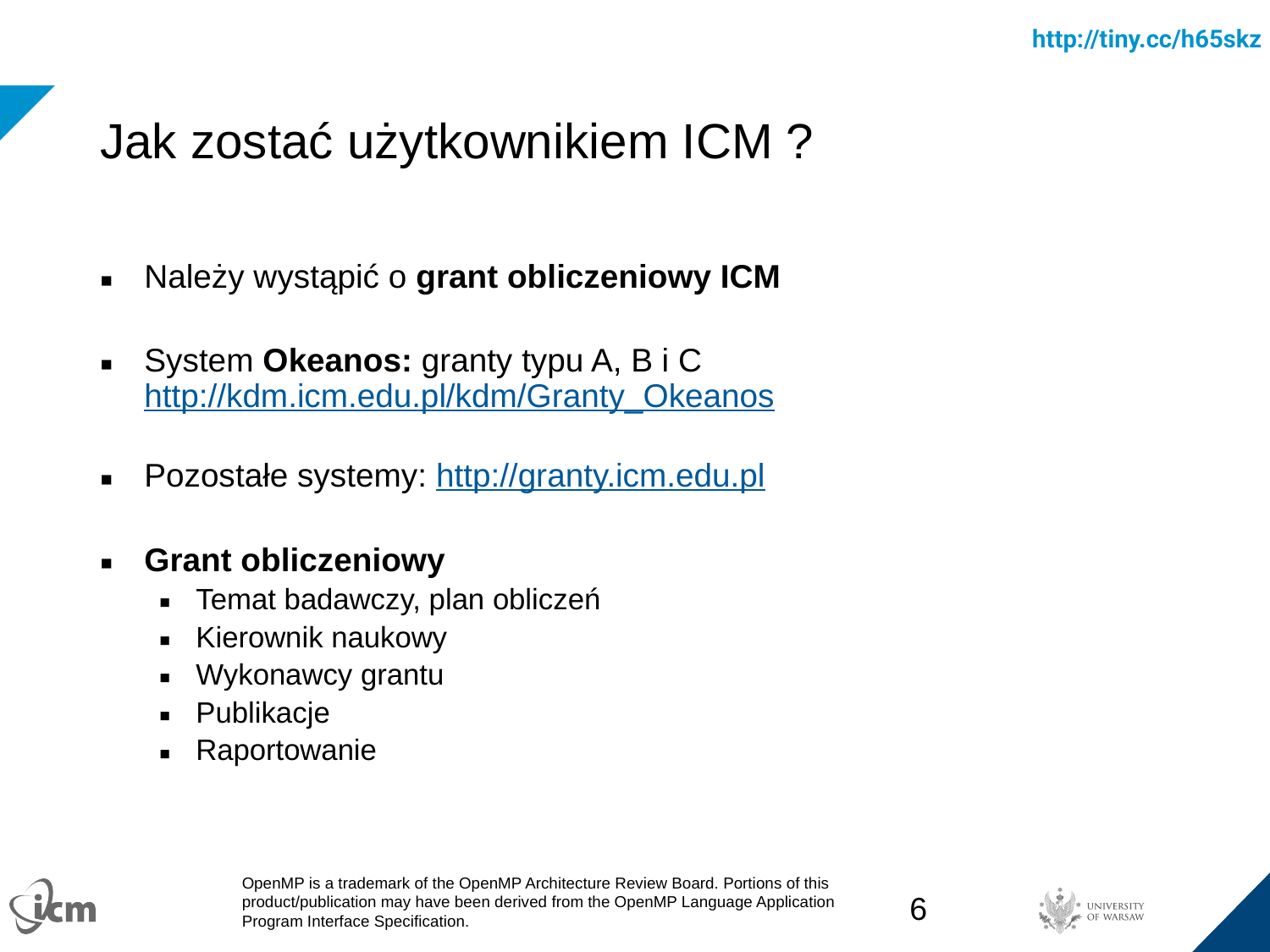

# Jak zostać użytkownikiem ICM ?
Należy wystąpić o grant obliczeniowy ICM

System Okeanos: granty typu A, B i C http://kdm.icm.edu.pl/kdm/Granty_Okeanos

Pozostałe systemy: http://granty.icm.edu.pl

Grant obliczeniowy
Temat badawczy, plan obliczeń
Kierownik naukowy
Wykonawcy grantu
Publikacje
Raportowanie

6